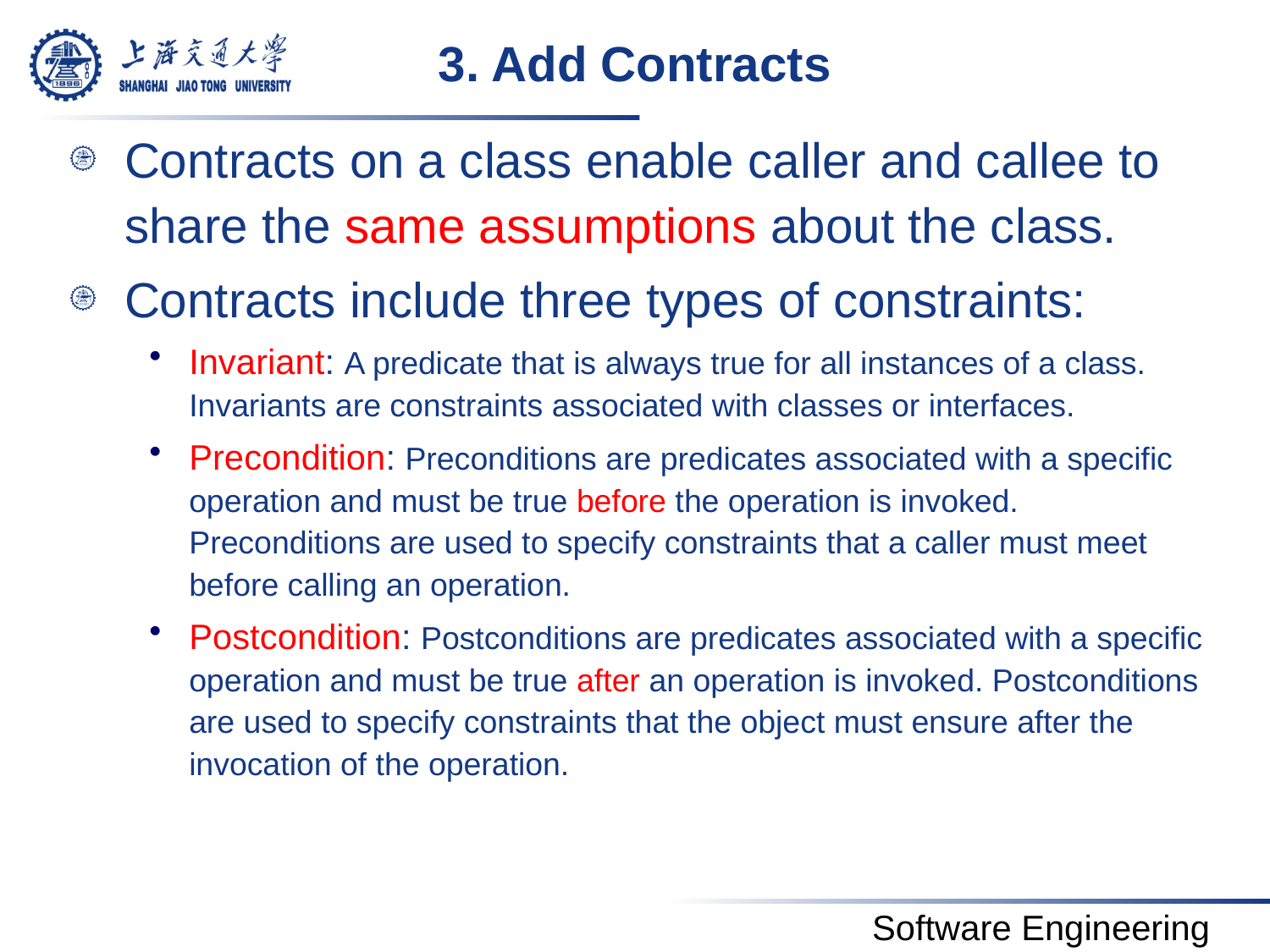

# 3. Add Contracts
Contracts on a class enable caller and callee to share the same assumptions about the class.
Contracts include three types of constraints:
Invariant: A predicate that is always true for all instances of a class. Invariants are constraints associated with classes or interfaces.
Precondition: Preconditions are predicates associated with a specific operation and must be true before the operation is invoked. Preconditions are used to specify constraints that a caller must meet before calling an operation.
Postcondition: Postconditions are predicates associated with a specific operation and must be true after an operation is invoked. Postconditions are used to specify constraints that the object must ensure after the invocation of the operation.